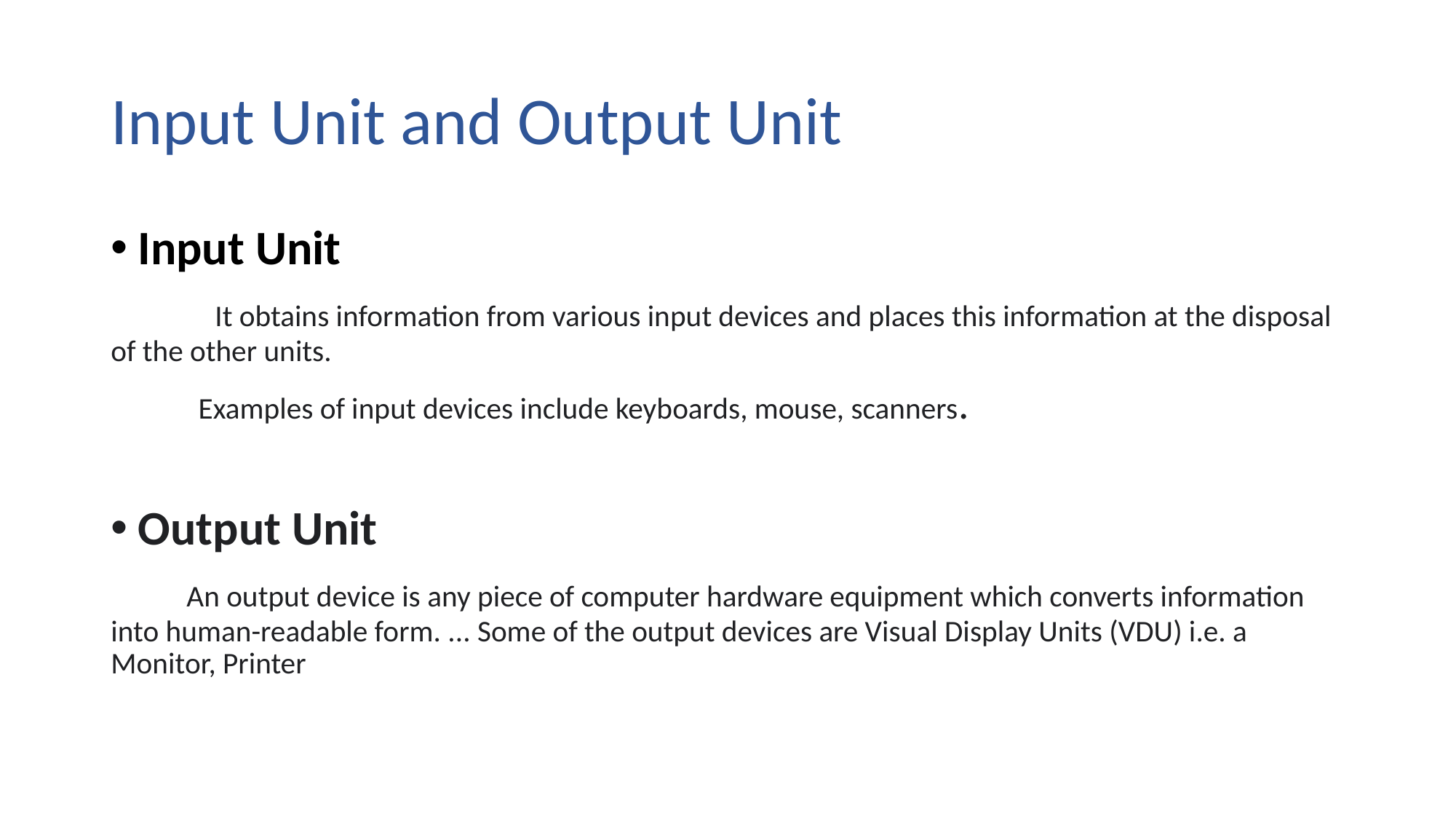

# Input Unit and Output Unit
Input Unit
           It obtains information from various input devices and places this information at the disposal of the other units.
             Examples of input devices include keyboards, mouse, scanners.

Output Unit
        An output device is any piece of computer hardware equipment which converts information into human-readable form. ... Some of the output devices are Visual Display Units (VDU) i.e. a Monitor, Printer